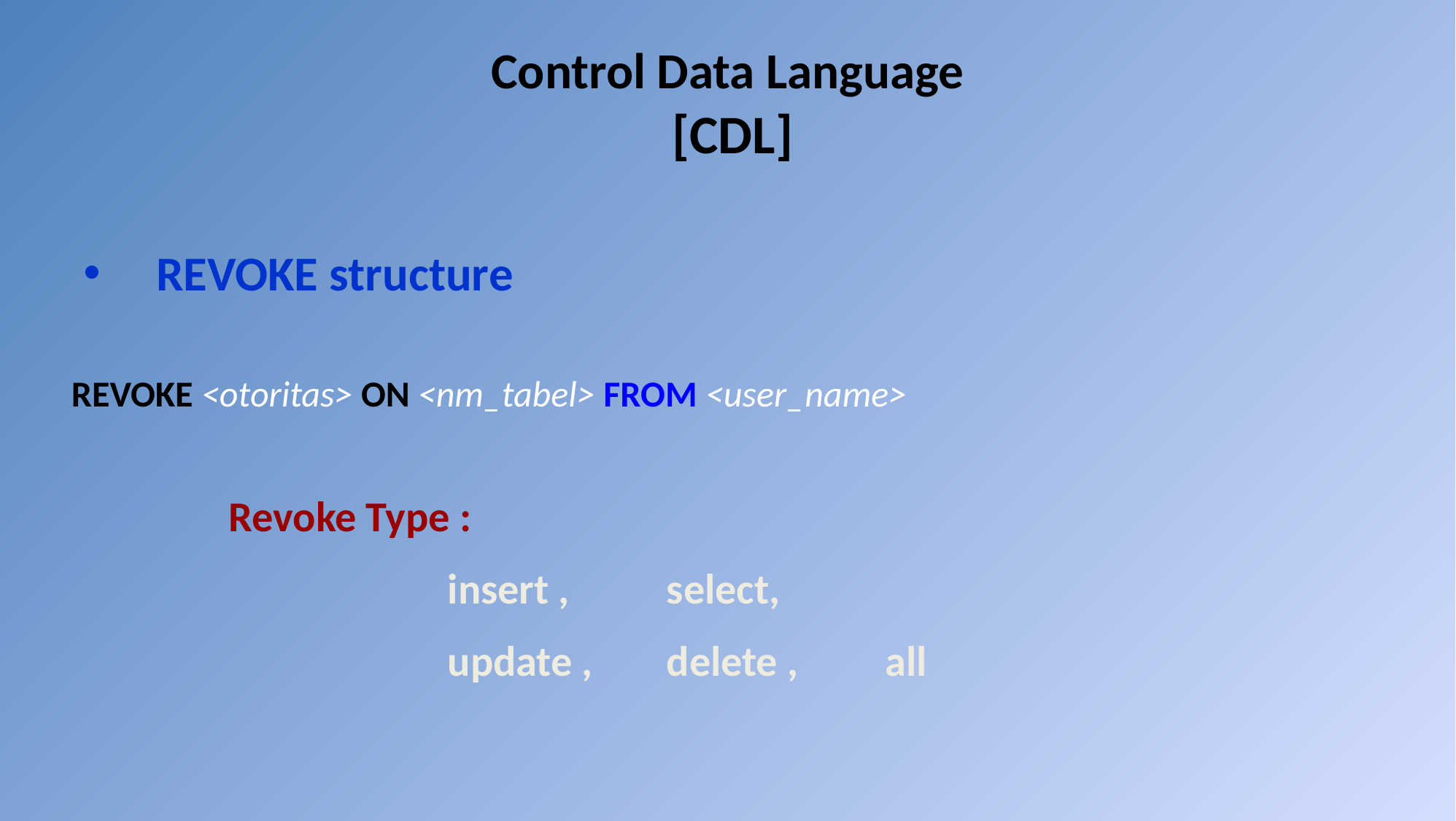

# Control Data Language [CDL]
REVOKE structure
REVOKE <otoritas> ON <nm_tabel> FROM <user_name>
Revoke Type :
		insert , 	select,
		update ,	delete , 	all